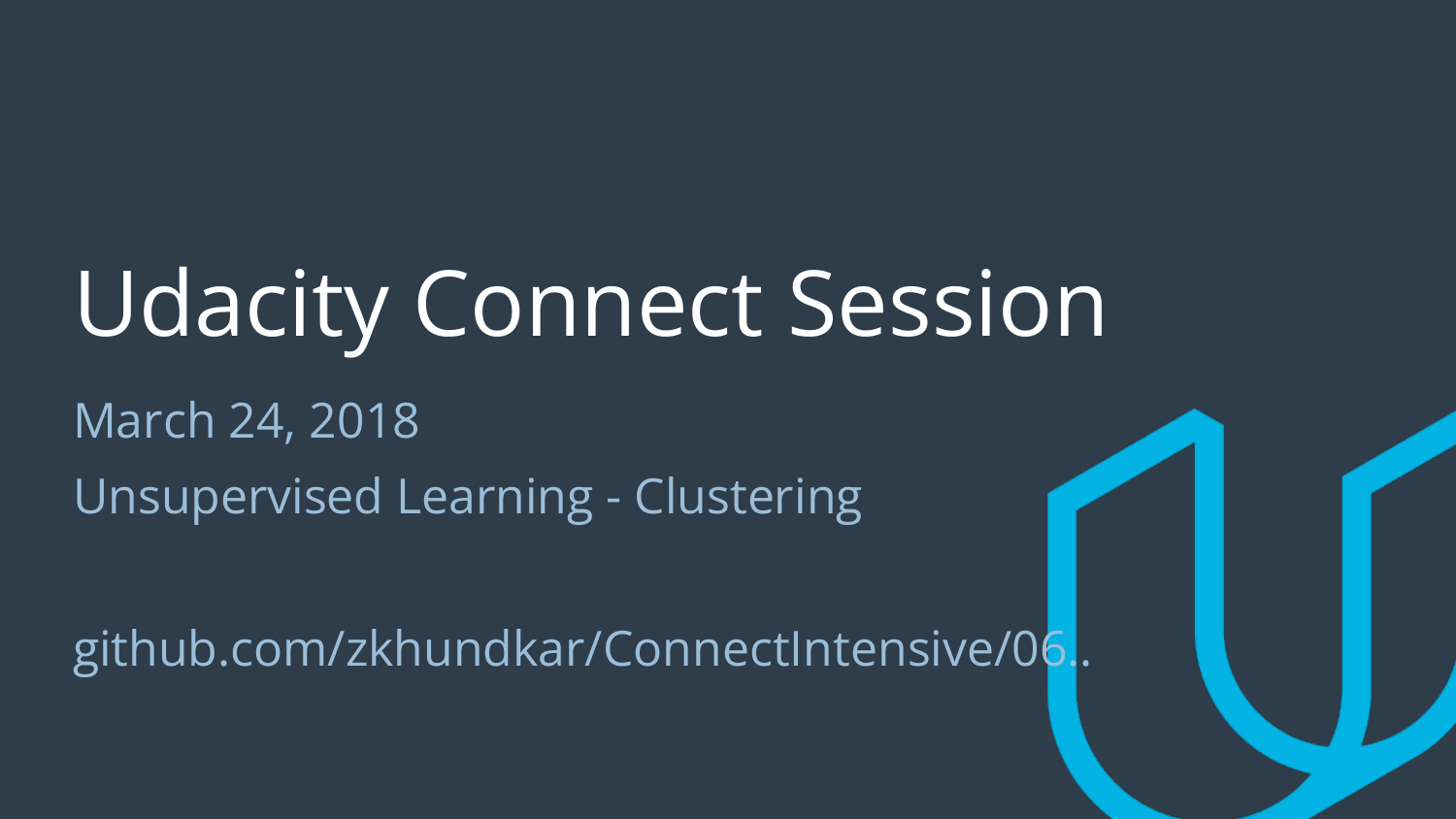

# Udacity Connect Session
March 24, 2018
Unsupervised Learning - Clustering

github.com/zkhundkar/ConnectIntensive/06..